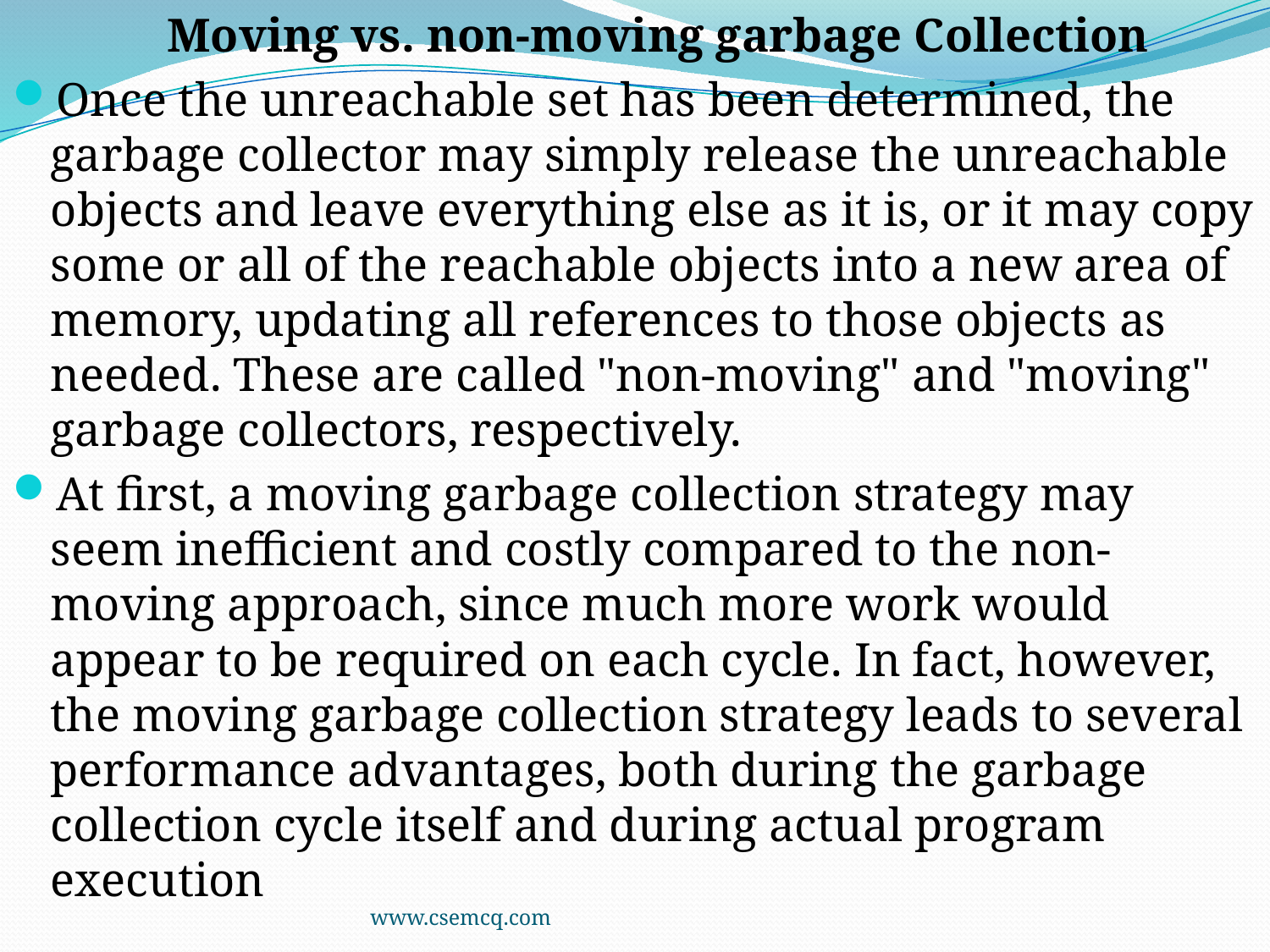

Moving vs. non-moving garbage Collection
Once the unreachable set has been determined, the garbage collector may simply release the unreachable objects and leave everything else as it is, or it may copy some or all of the reachable objects into a new area of memory, updating all references to those objects as needed. These are called "non-moving" and "moving" garbage collectors, respectively.
At first, a moving garbage collection strategy may seem inefficient and costly compared to the non-moving approach, since much more work would appear to be required on each cycle. In fact, however, the moving garbage collection strategy leads to several performance advantages, both during the garbage collection cycle itself and during actual program execution

www.csemcq.com